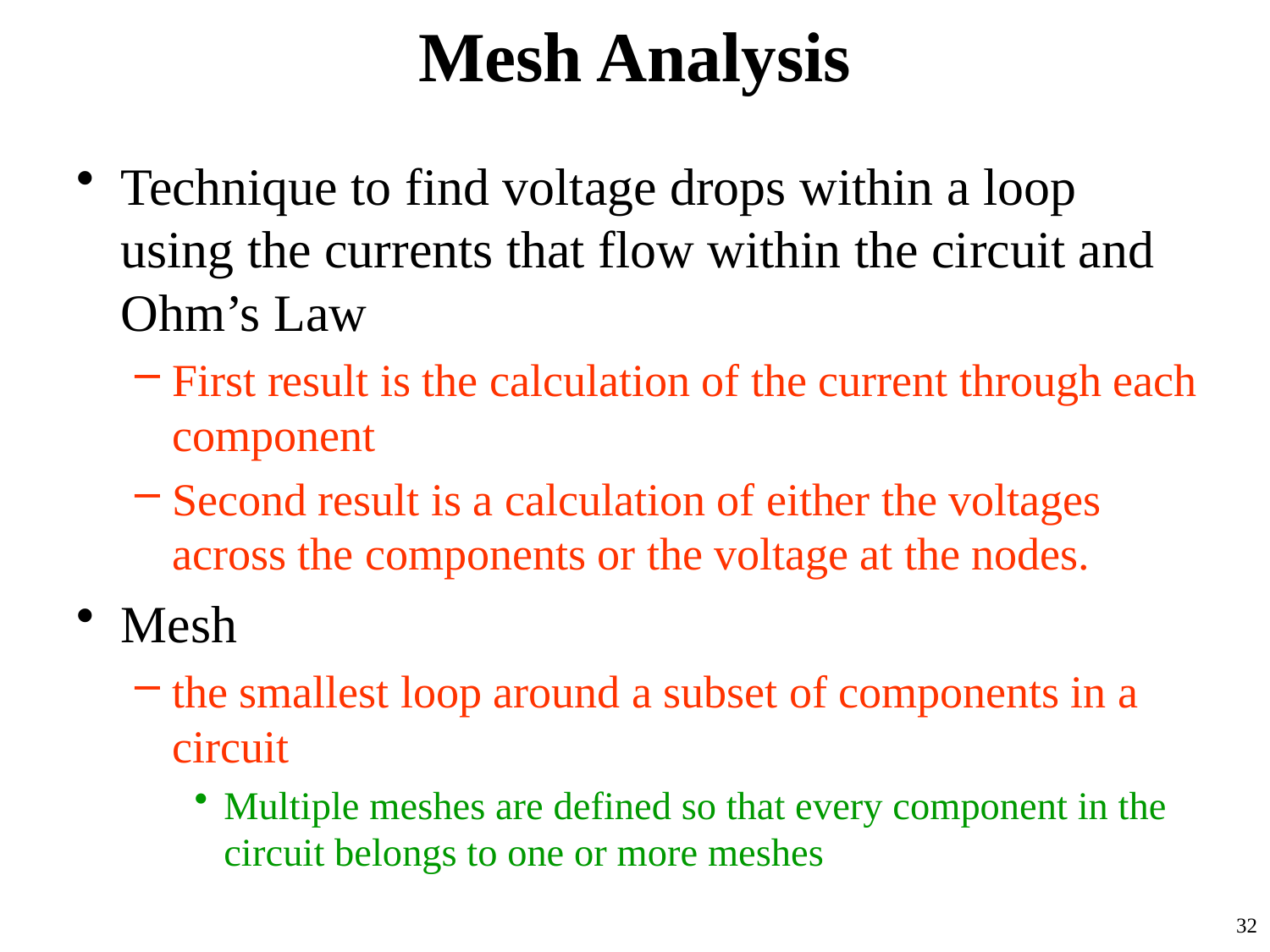

# Mesh Analysis
Technique to find voltage drops within a loop using the currents that flow within the circuit and Ohm’s Law
First result is the calculation of the current through each component
Second result is a calculation of either the voltages across the components or the voltage at the nodes.
Mesh
the smallest loop around a subset of components in a circuit
Multiple meshes are defined so that every component in the circuit belongs to one or more meshes

32